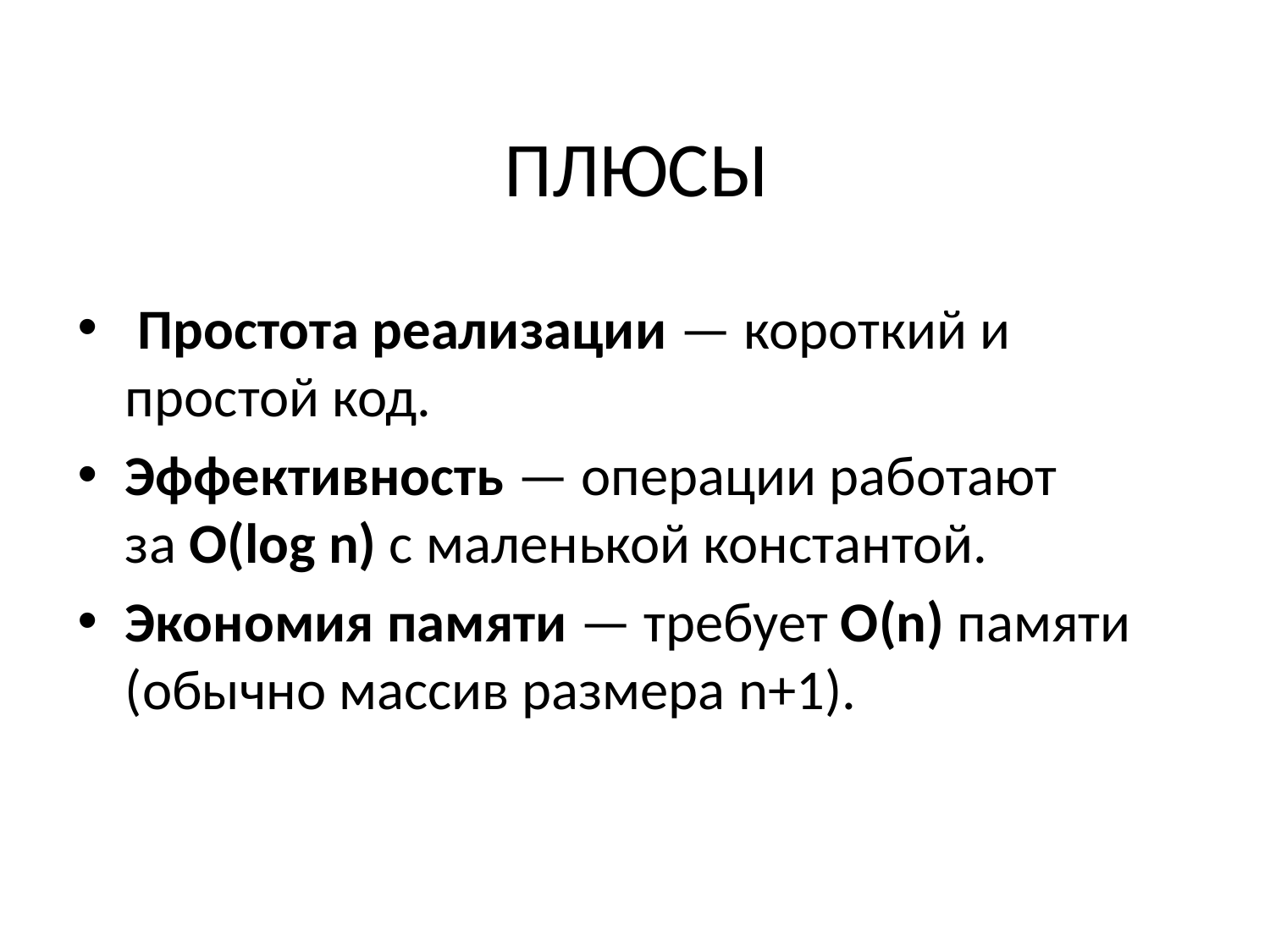

# ПЛЮСЫ
 Простота реализации — короткий и простой код.
Эффективность — операции работают за O(log n) с маленькой константой.
Экономия памяти — требует O(n) памяти (обычно массив размера n+1).